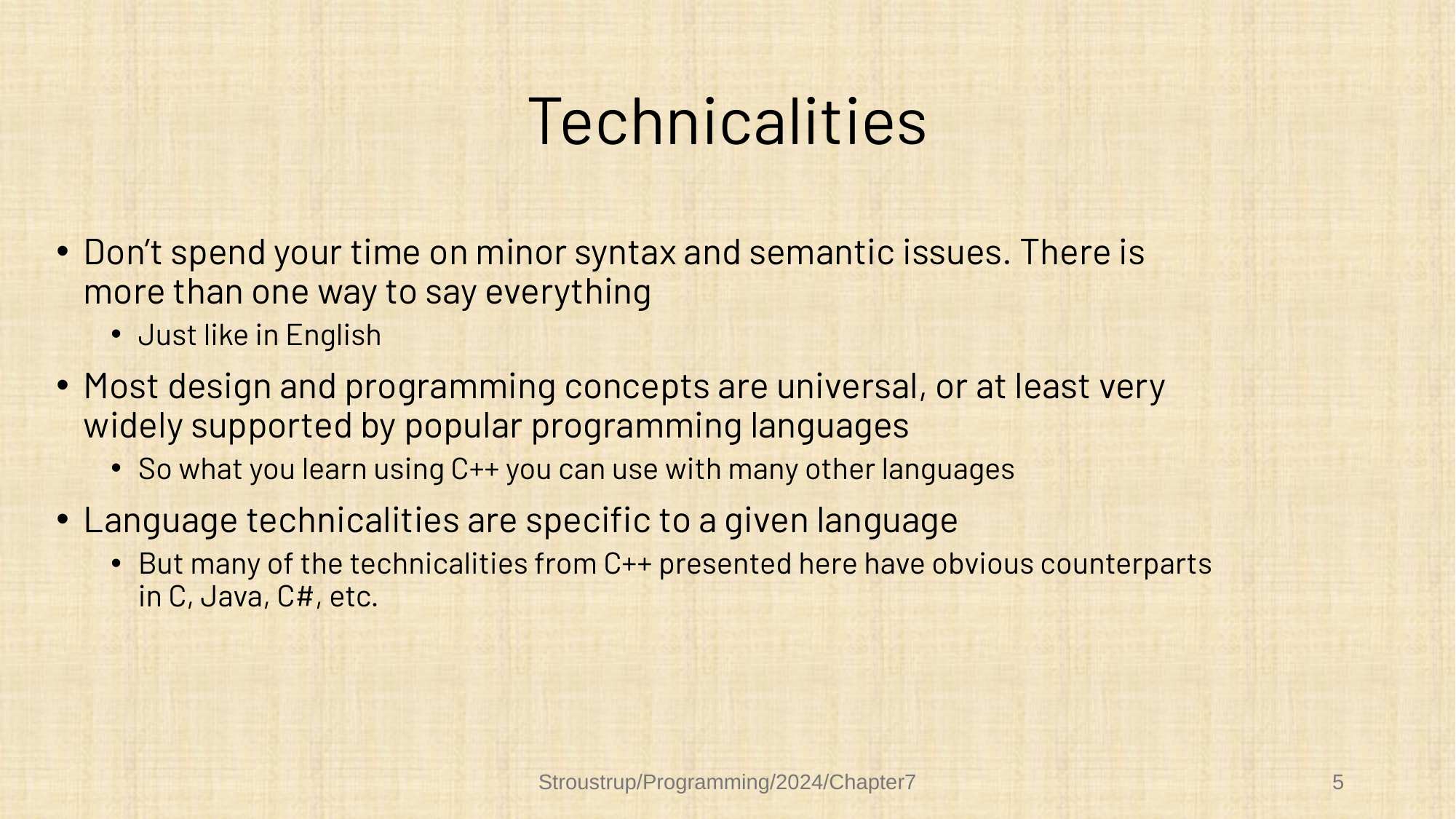

# Technicalities
Don’t spend your time on minor syntax and semantic issues. There is more than one way to say everything
Just like in English
Most design and programming concepts are universal, or at least very widely supported by popular programming languages
So what you learn using C++ you can use with many other languages
Language technicalities are specific to a given language
But many of the technicalities from C++ presented here have obvious counterparts in C, Java, C#, etc.
Stroustrup/Programming/2024/Chapter7
5